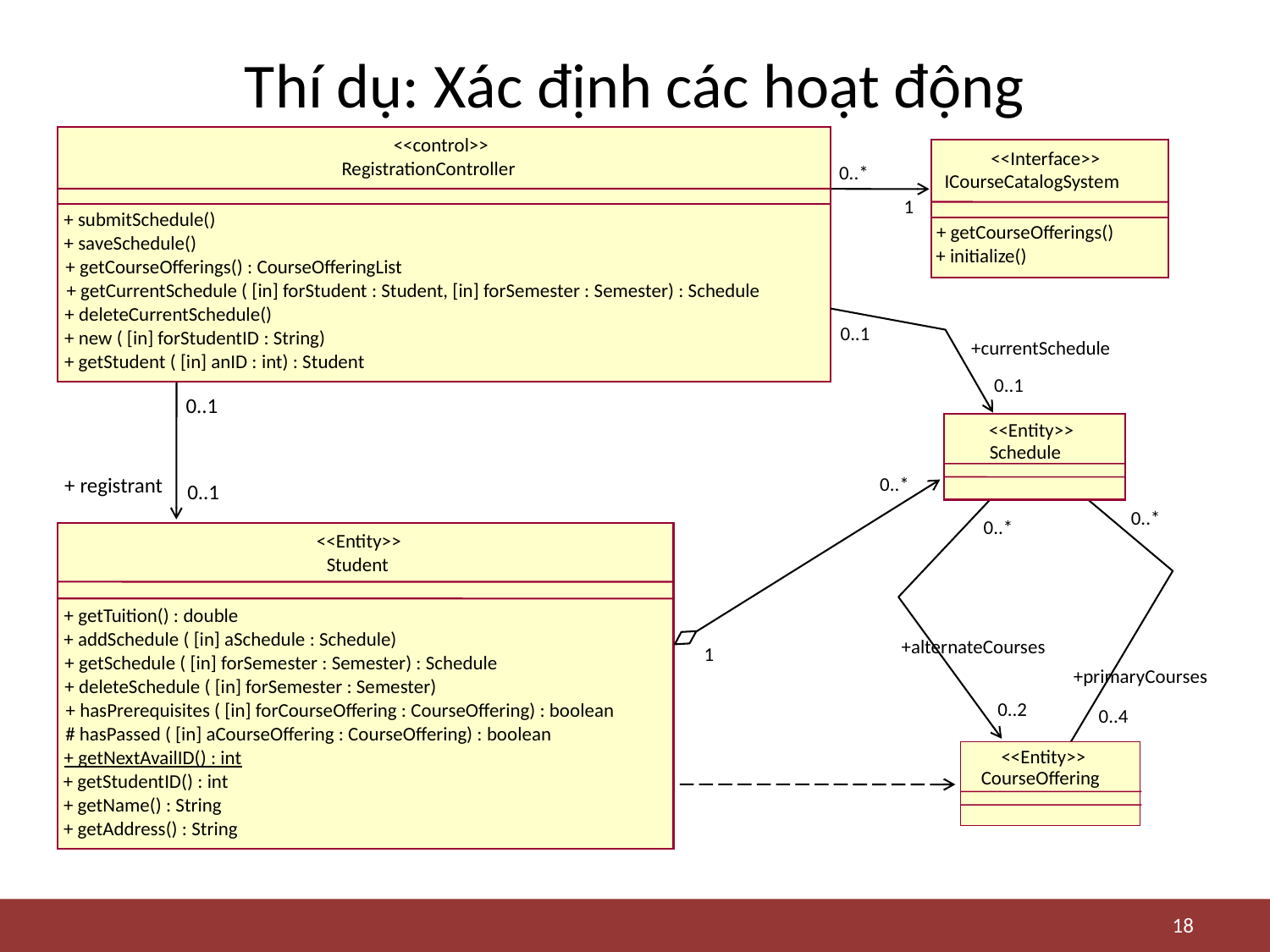

# Thí dụ: Xác định các hoạt động

<<control>>

<<Interface>>
RegistrationController
0..*
ICourseCatalogSystem

1

+ submitSchedule()

+ getCourseOfferings()
+ saveSchedule()
+ initialize()
+ getCourseOfferings() : CourseOfferingList
+ getCurrentSchedule ( [in] forStudent : Student, [in] forSemester : Semester) : Schedule
+ deleteCurrentSchedule()

0..1
+ new ( [in] forStudentID : String)
+currentSchedule
+ getStudent ( [in] anID : int) : Student

0..1
0..1

<<Entity>>
Schedule

0..*
+ registrant

0..1

0..*
0..*

<<Entity>>
Student

+ getTuition() : double
+ addSchedule ( [in] aSchedule : Schedule)

+alternateCourses
1
+ getSchedule ( [in] forSemester : Semester) : Schedule
+primaryCourses
+ deleteSchedule ( [in] forSemester : Semester)
0..2
+ hasPrerequisites ( [in] forCourseOffering : CourseOffering) : boolean
0..4
# hasPassed ( [in] aCourseOffering : CourseOffering) : boolean

<<Entity>>
+ getNextAvailID() : int
CourseOffering
+ getStudentID() : int

+ getName() : String

+ getAddress() : String
18